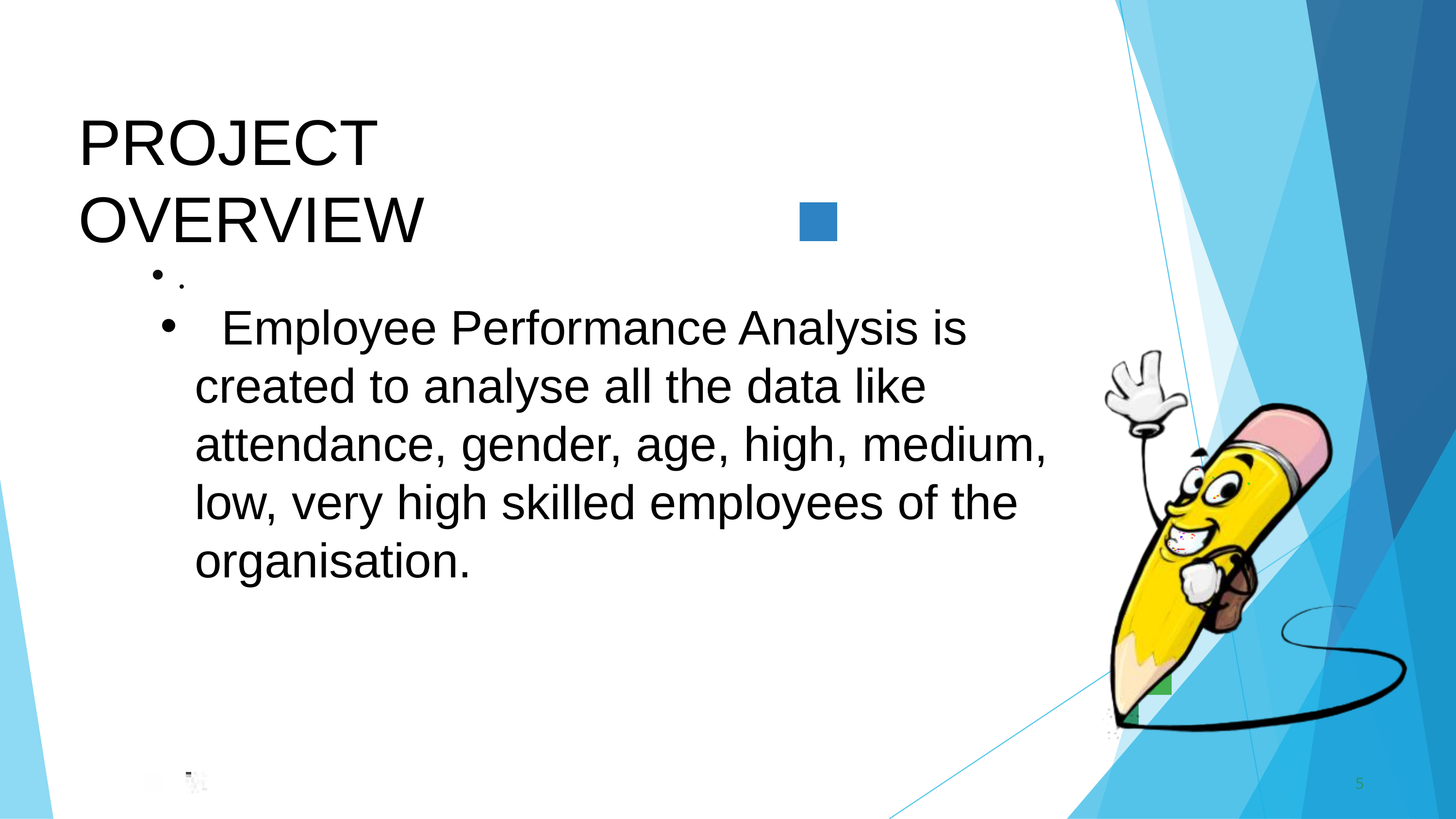

PROJECT	OVERVIEW

.
  Employee Performance Analysis is created to analyse all the data like attendance, gender, age, high, medium, low, very high skilled employees of the organisation.

5